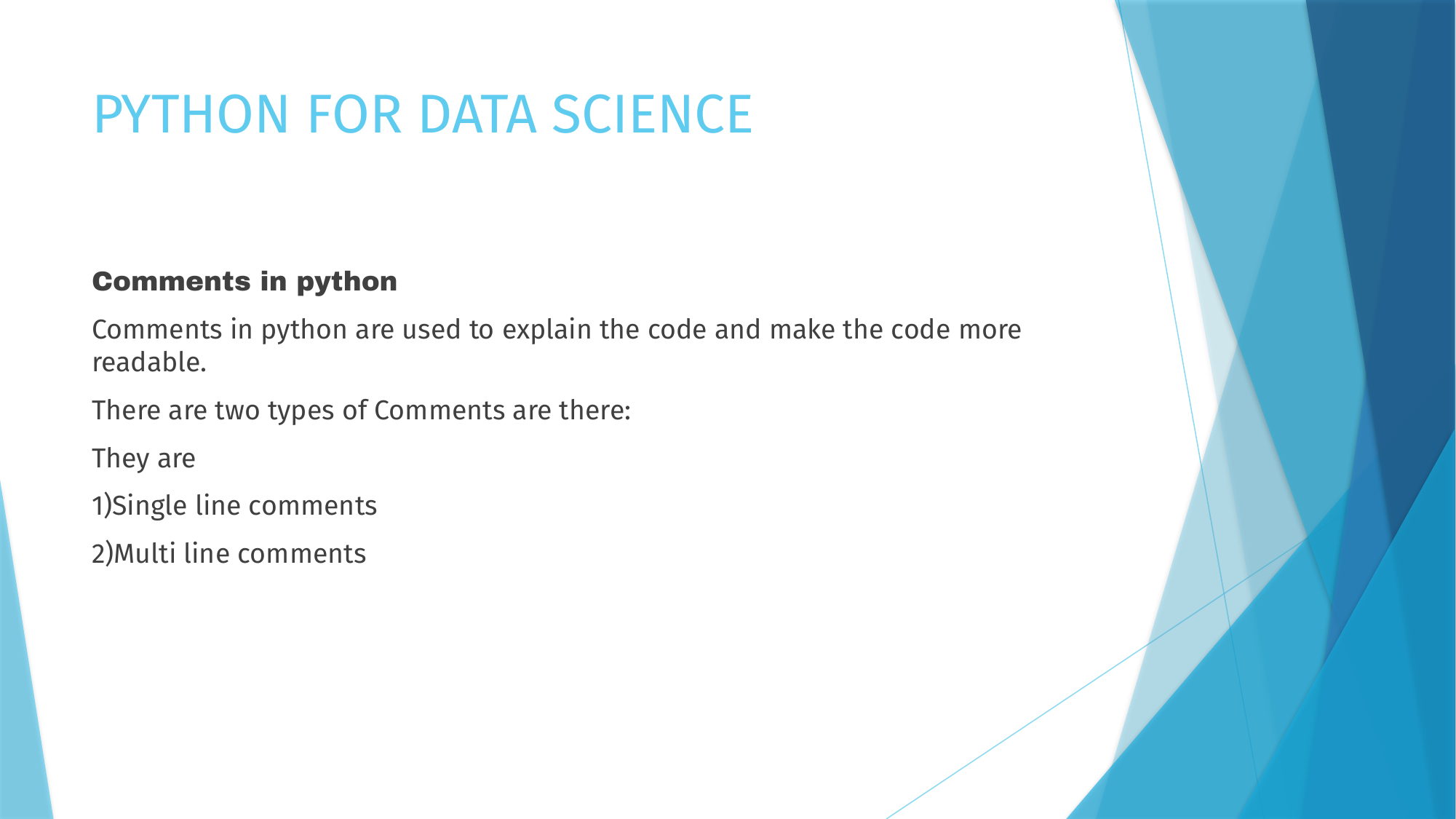

# PYTHON FOR DATA SCIENCE
Comments in python
Comments in python are used to explain the code and make the code more readable.
There are two types of Comments are there:
They are
1)Single line comments
2)Multi line comments